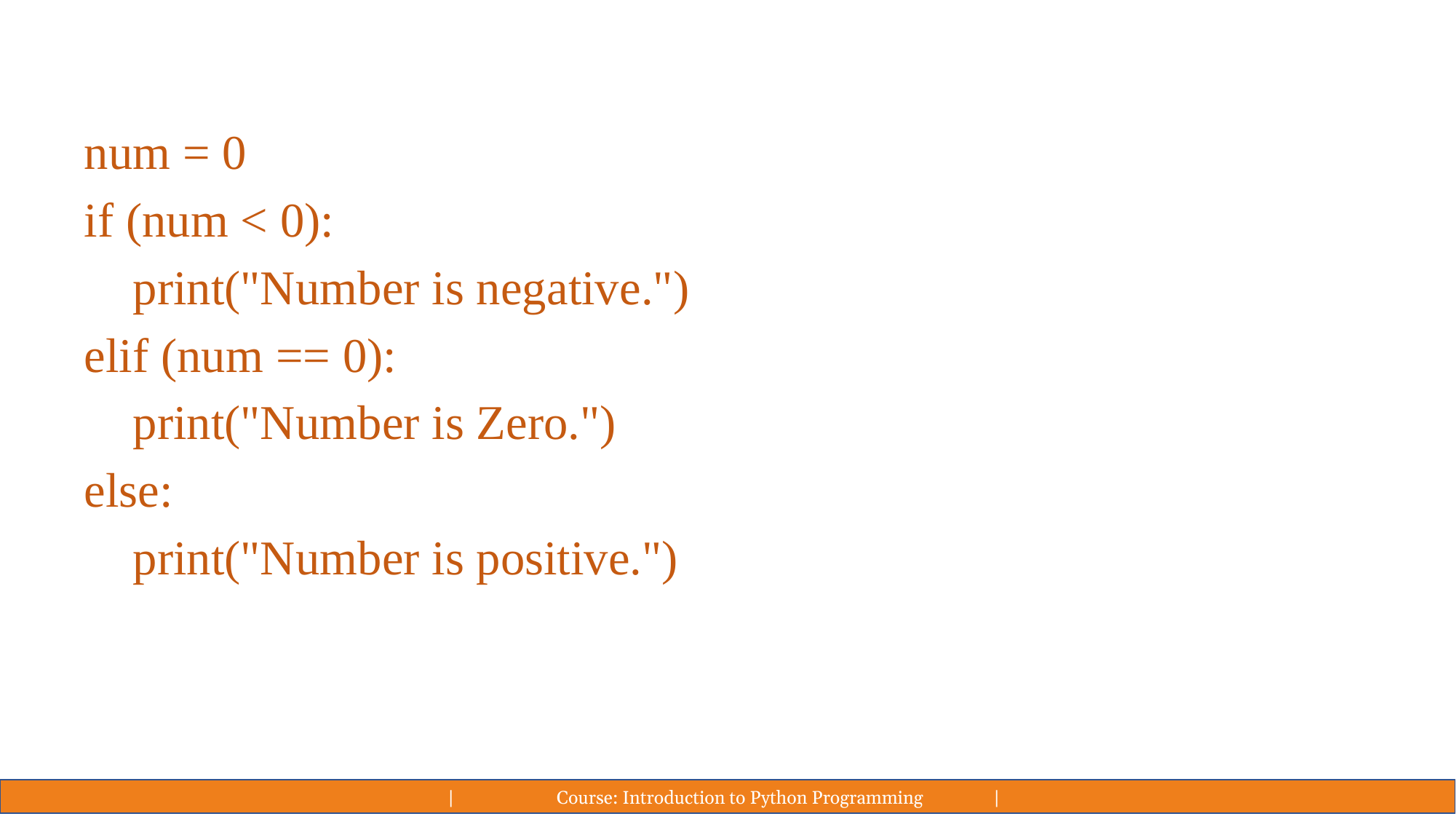

#
num = 0
if (num < 0):
    print("Number is negative.")
elif (num == 0):
    print("Number is Zero.")
else:
    print("Number is positive.")